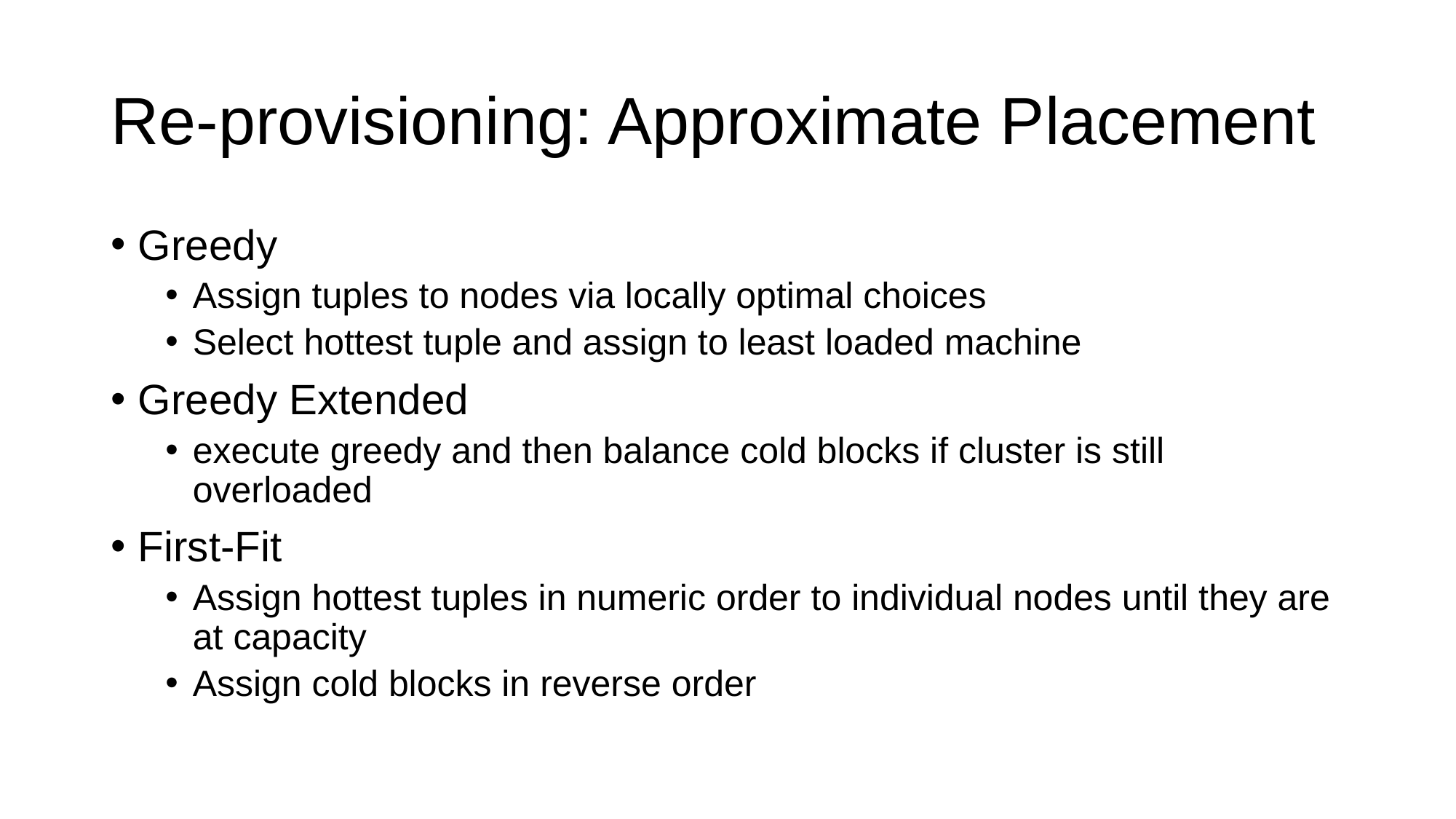

# Re-provisioning: Approximate Placement
Greedy
Assign tuples to nodes via locally optimal choices
Select hottest tuple and assign to least loaded machine
Greedy Extended
execute greedy and then balance cold blocks if cluster is still overloaded
First-Fit
Assign hottest tuples in numeric order to individual nodes until they are at capacity
Assign cold blocks in reverse order